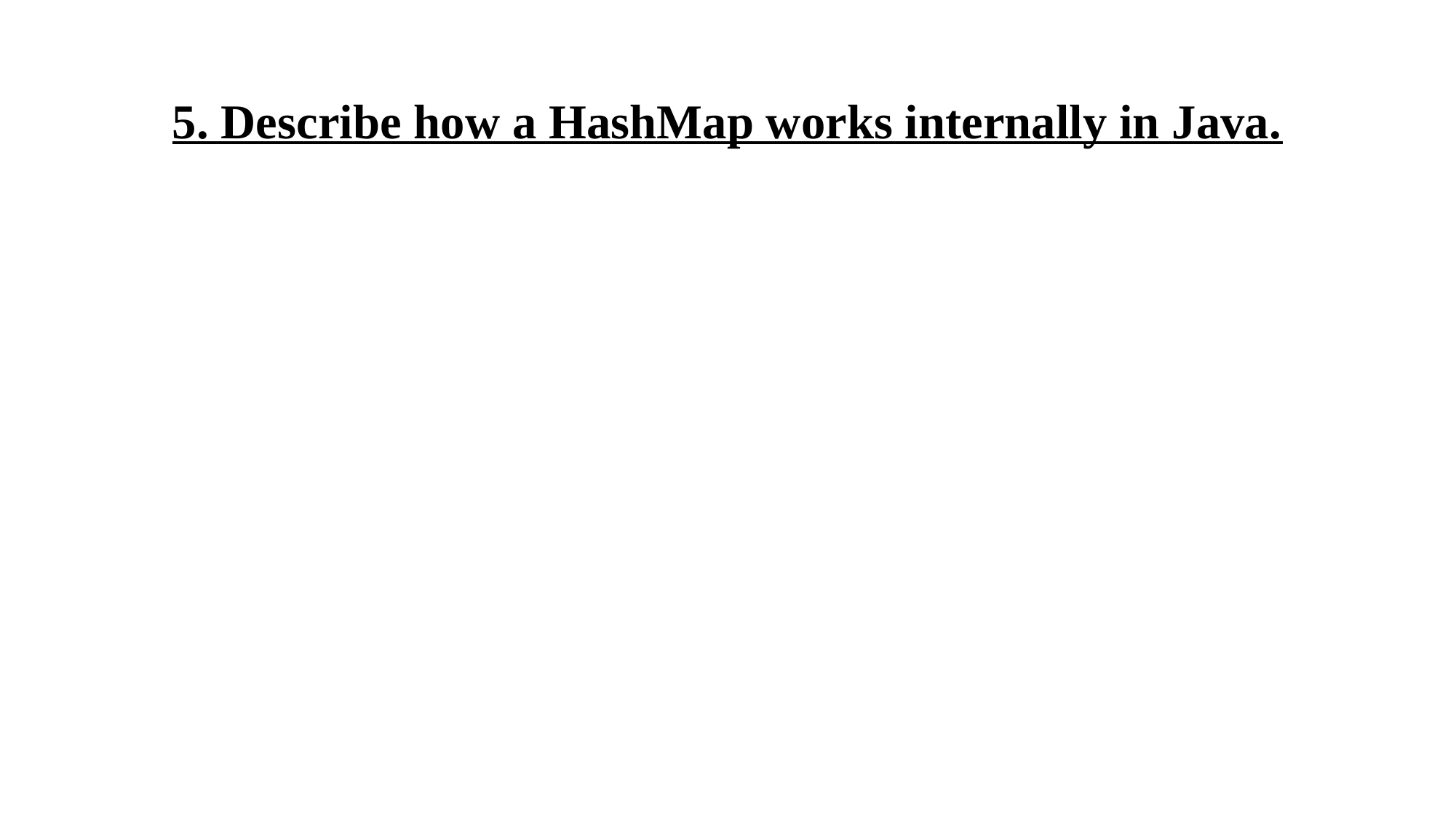

# 5. Describe how a HashMap works internally in Java.